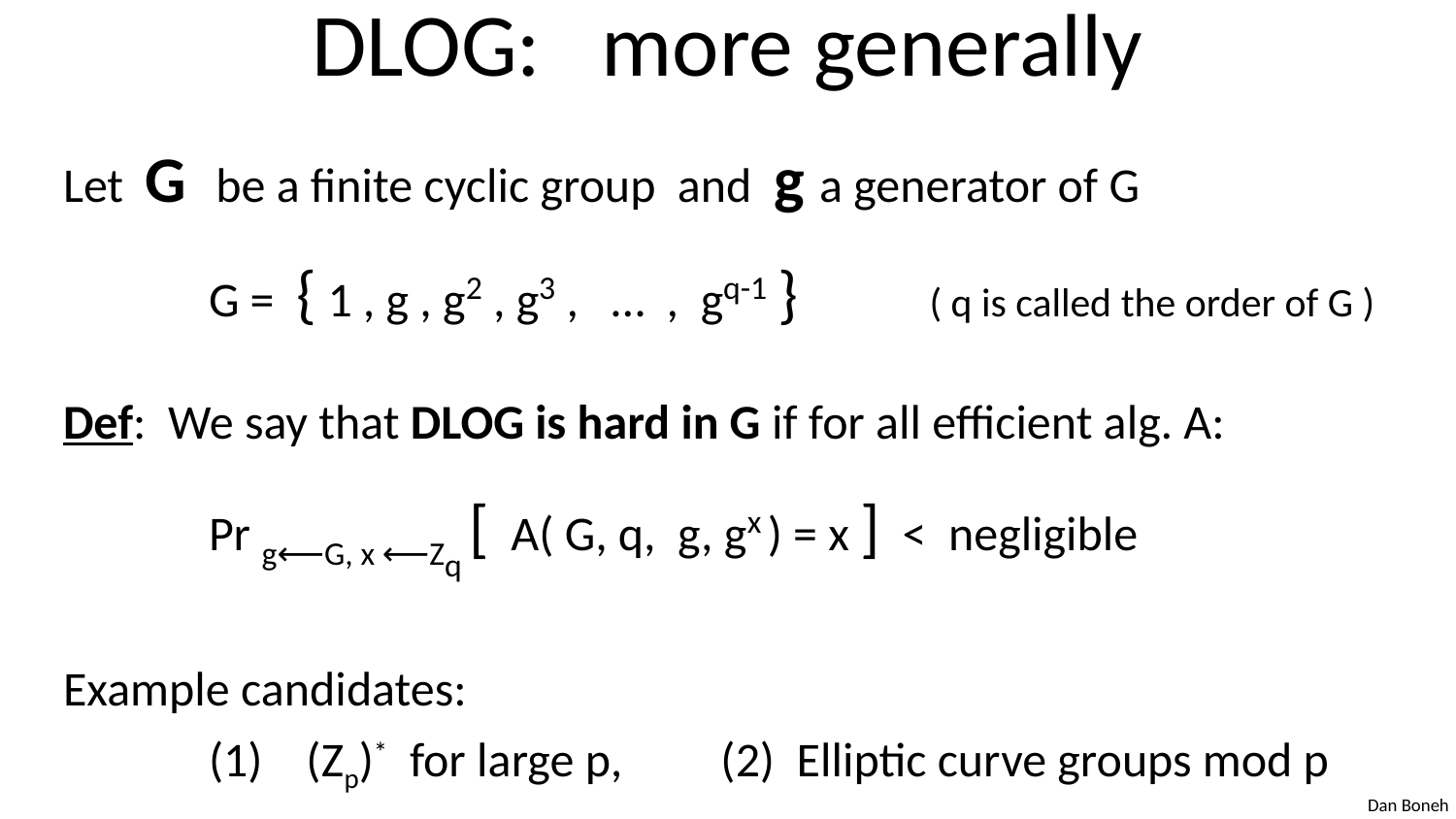

# DLOG:   more generally
Let  G  be a finite cyclic group  and  g a generator of G
	G =  { 1 , g , g2 , g3 ,   …  ,  gq-1 }         ( q is called the order of G )
Def:  We say that DLOG is hard in G if for all efficient alg. A:
	Pr g⟵G, x ⟵Zq [  A( G, q,  g, gx ) = x ]  <  negligible
Example candidates:
	(1)    (Zp)*  for large p,         (2)  Elliptic curve groups mod p